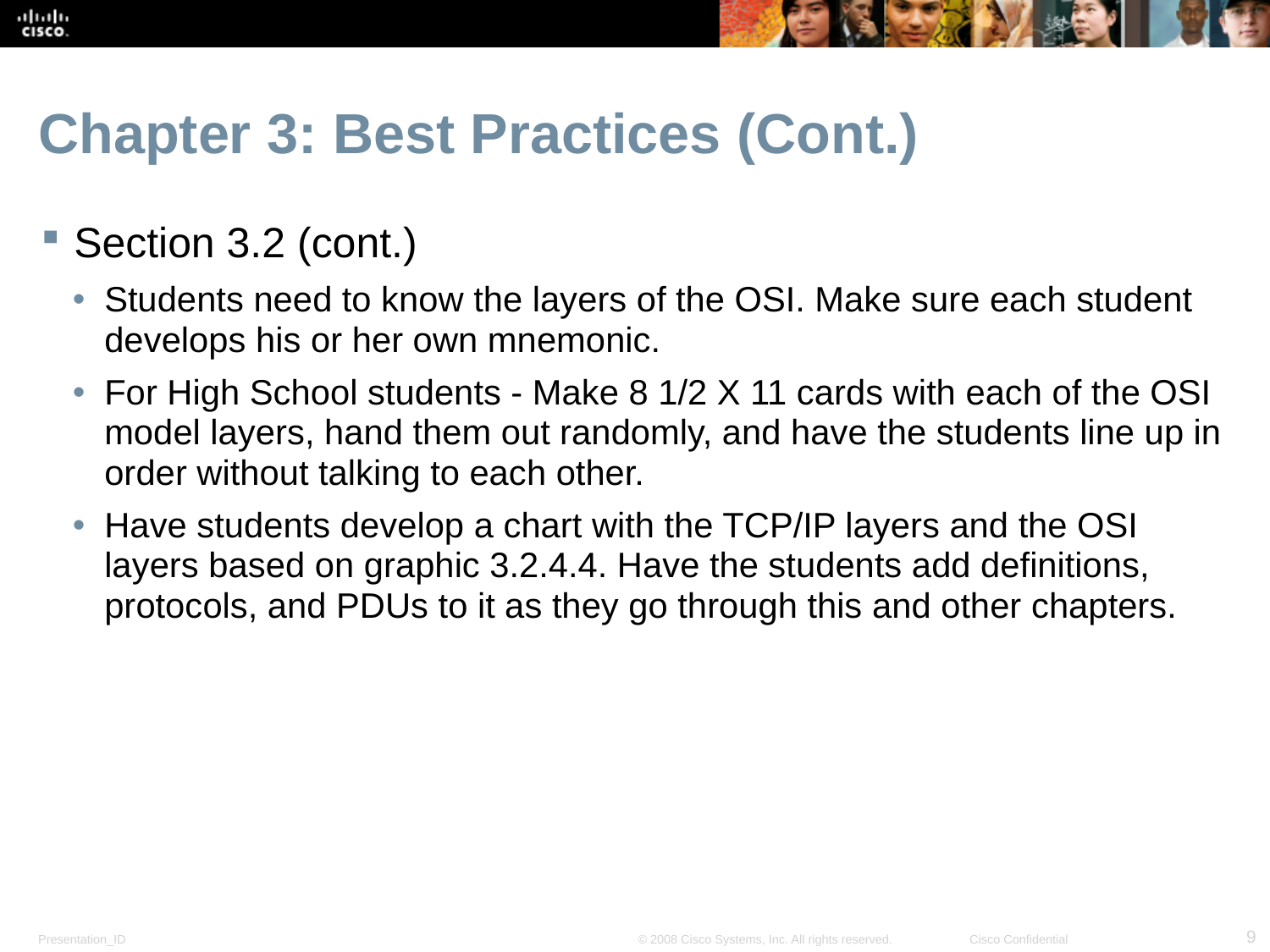

# Chapter 3: Best Practices (Cont.)
Section 3.2 (cont.)
Students need to know the layers of the OSI. Make sure each student develops his or her own mnemonic.
For High School students - Make 8 1/2 X 11 cards with each of the OSI model layers, hand them out randomly, and have the students line up in order without talking to each other.
Have students develop a chart with the TCP/IP layers and the OSI layers based on graphic 3.2.4.4. Have the students add definitions, protocols, and PDUs to it as they go through this and other chapters.